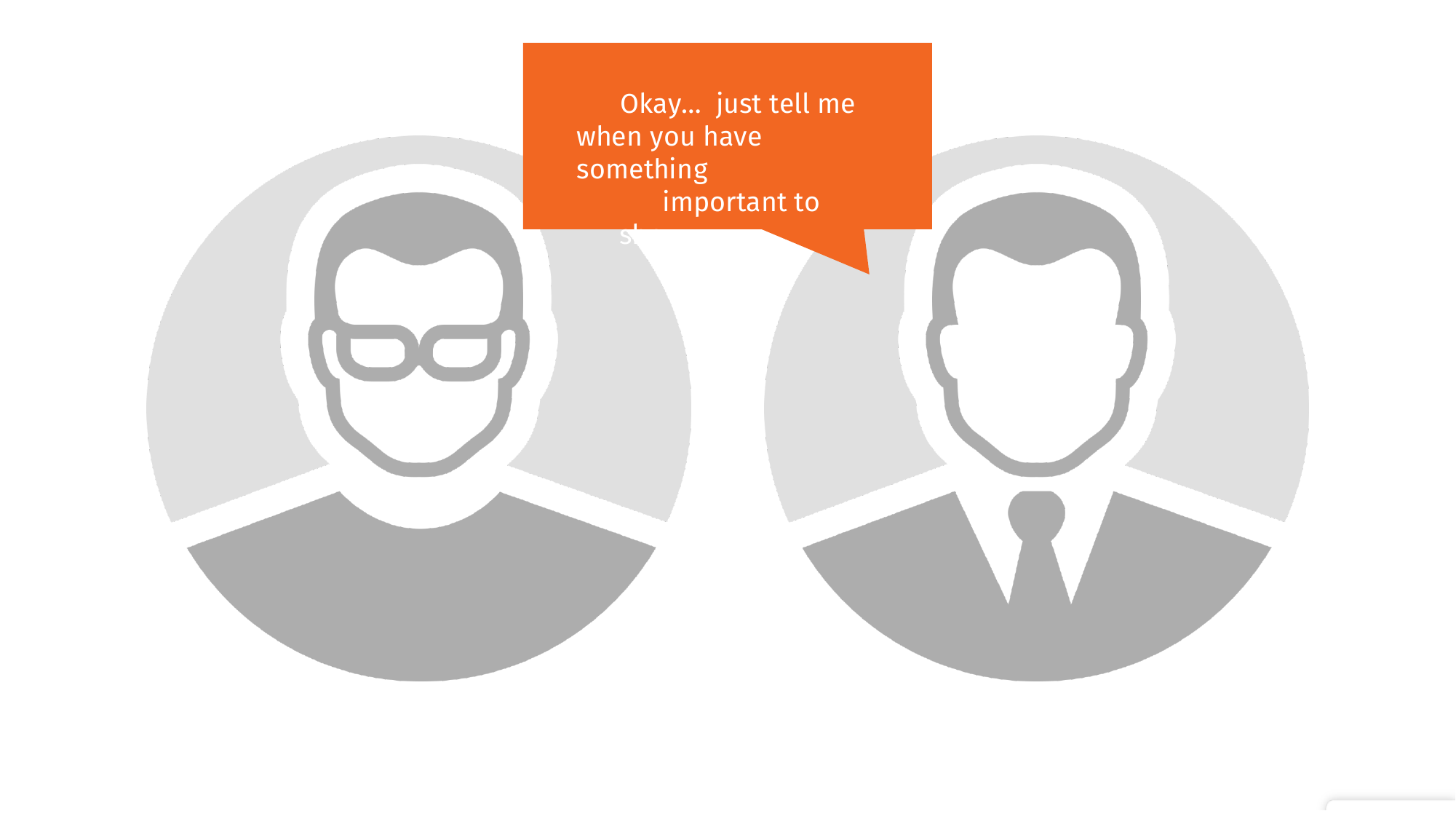

Okay… just tell me  when you have something
important to show.
11